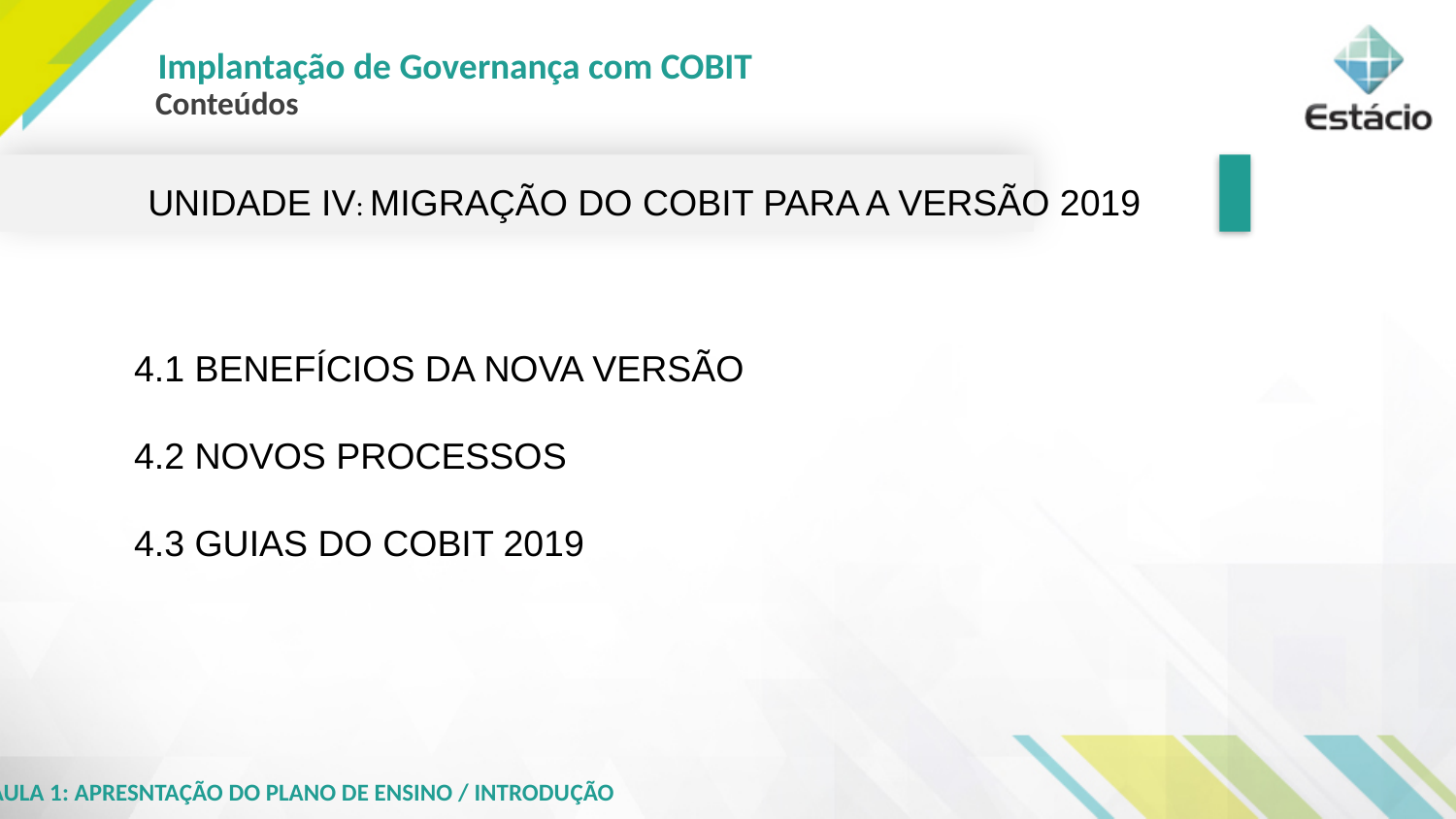

Implantação de Governança com COBIT
Conteúdos

UNIDADE IV: MIGRAÇÃO DO COBIT PARA A VERSÃO 2019
4.1 BENEFÍCIOS DA NOVA VERSÃO
4.2 NOVOS PROCESSOS
4.3 GUIAS DO COBIT 2019
AULA 1: APRESNTAÇÃO DO PLANO DE ENSINO / INTRODUÇÃO